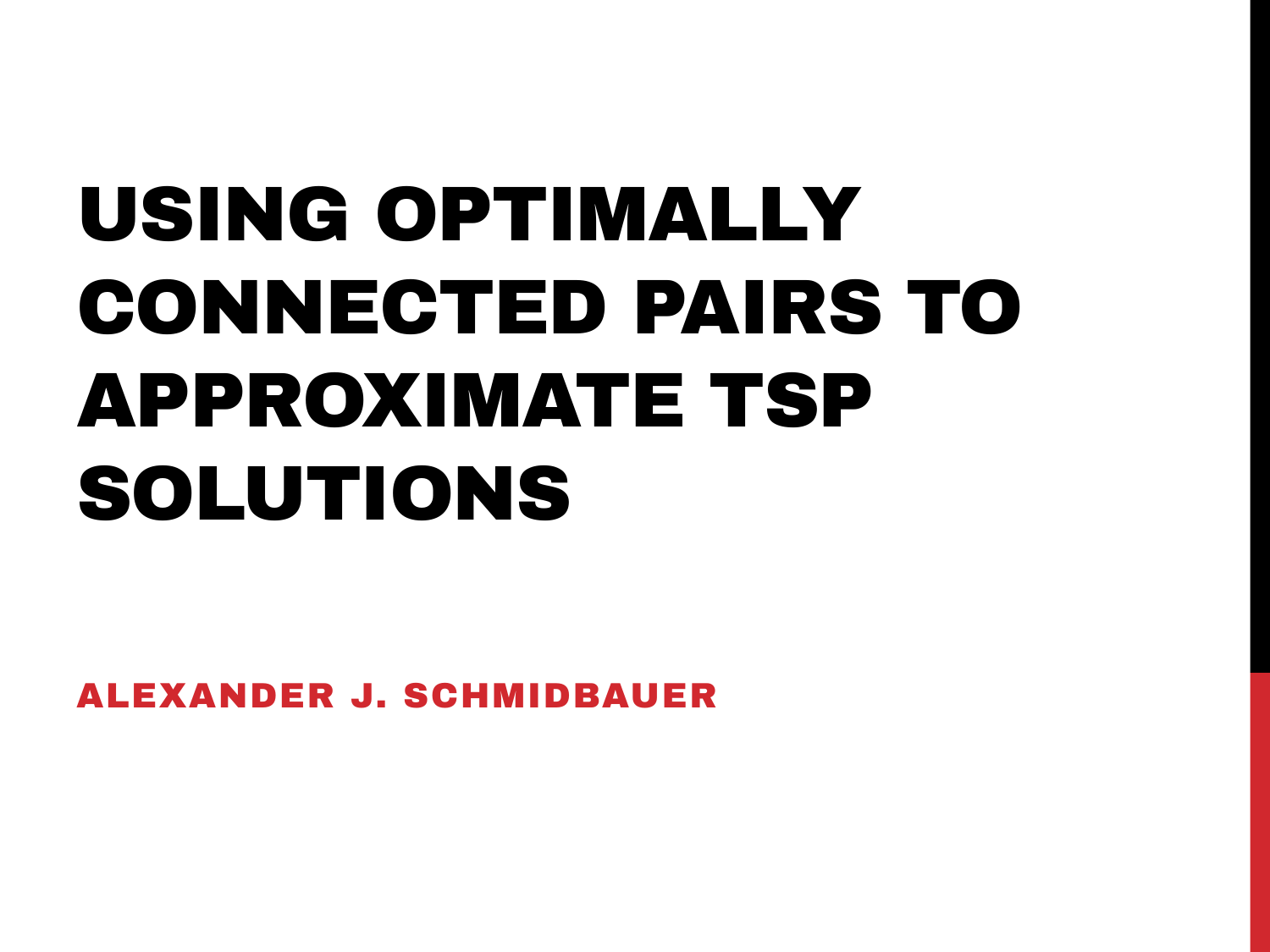

# Using Optimally Connected Pairs To Approximate TSP Solutions
Alexander J. Schmidbauer